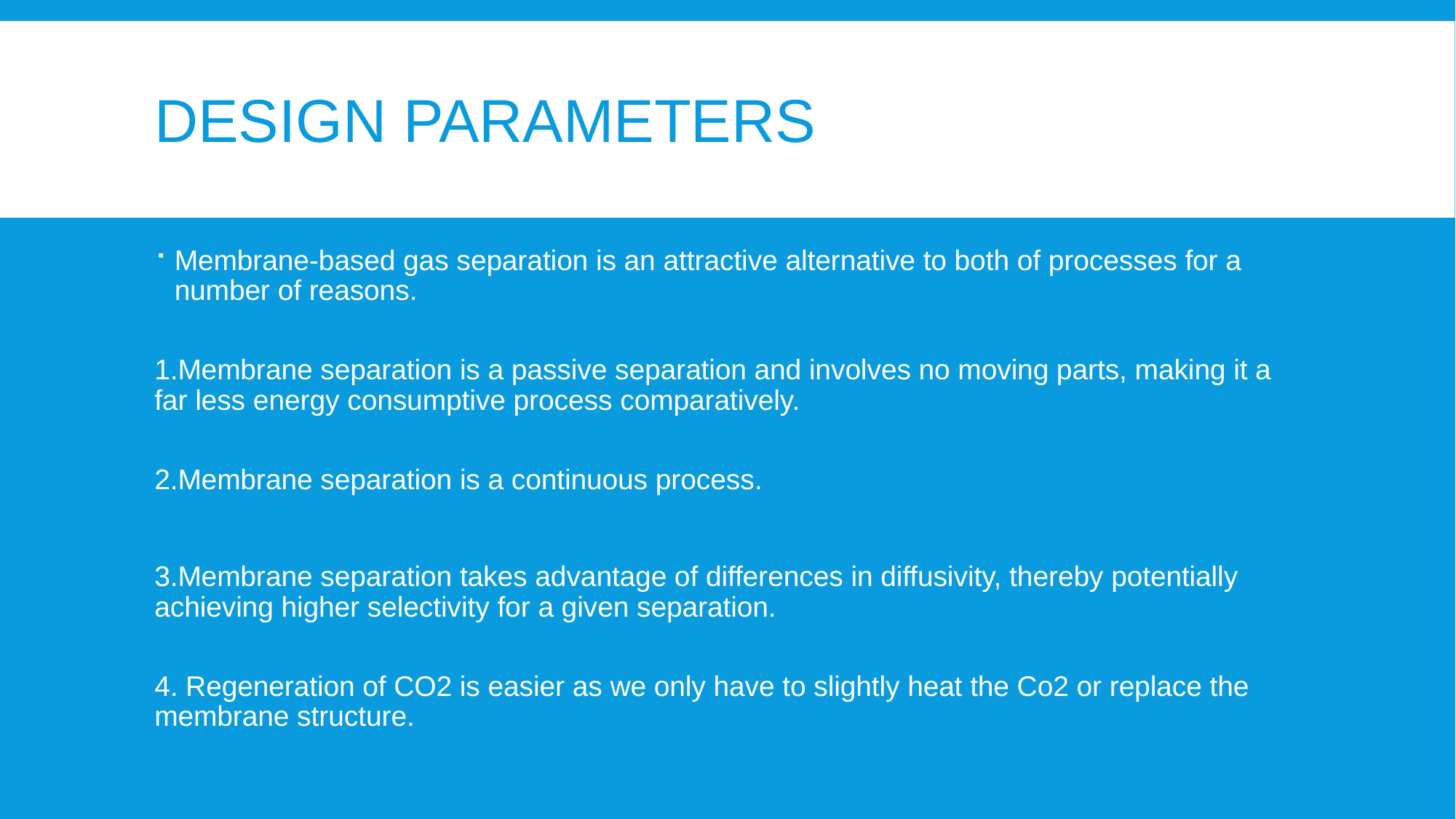

# DESIGN PARAMETERS
Membrane-based gas separation is an attractive alternative to both of processes for a number of reasons.
1.Membrane separation is a passive separation and involves no moving parts, making it a far less energy consumptive process comparatively.
2.Membrane separation is a continuous process.

3.Membrane separation takes advantage of differences in diffusivity, thereby potentially achieving higher selectivity for a given separation.
4. Regeneration of CO2 is easier as we only have to slightly heat the Co2 or replace the membrane structure.